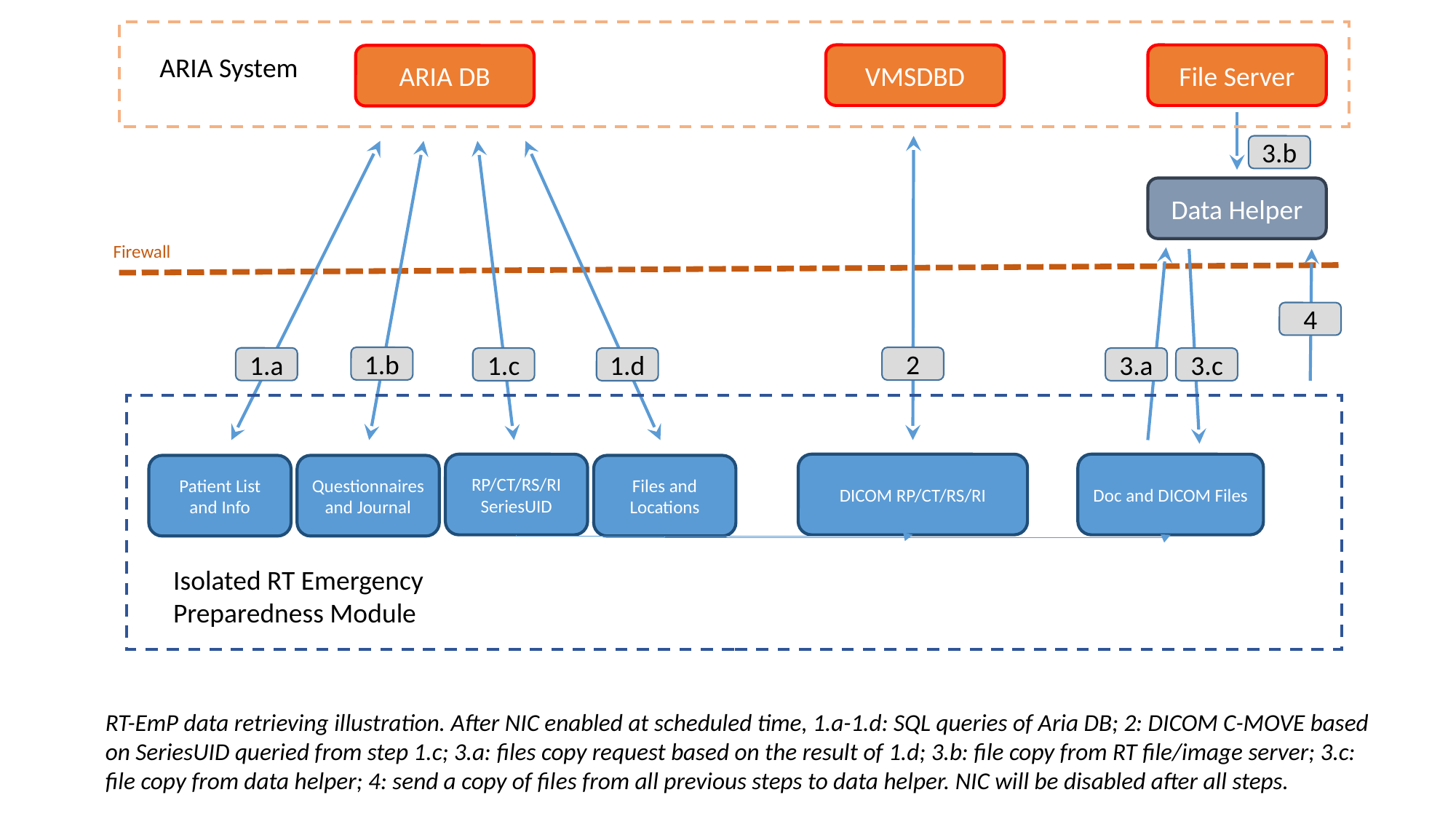

ARIA System
VMSDBD
File Server
ARIA DB
3.b
Data Helper
Firewall
4
1.b
2
1.a
3.a
3.c
1.c
1.d

RP/CT/RS/RI SeriesUID
DICOM RP/CT/RS/RI
Doc and DICOM Files
Patient List and Info
Questionnaires and Journal
Files and Locations
Isolated RT Emergency Preparedness Module
RT-EmP data retrieving illustration. After NIC enabled at scheduled time, 1.a-1.d: SQL queries of Aria DB; 2: DICOM C-MOVE based on SeriesUID queried from step 1.c; 3.a: files copy request based on the result of 1.d; 3.b: file copy from RT file/image server; 3.c: file copy from data helper; 4: send a copy of files from all previous steps to data helper. NIC will be disabled after all steps.